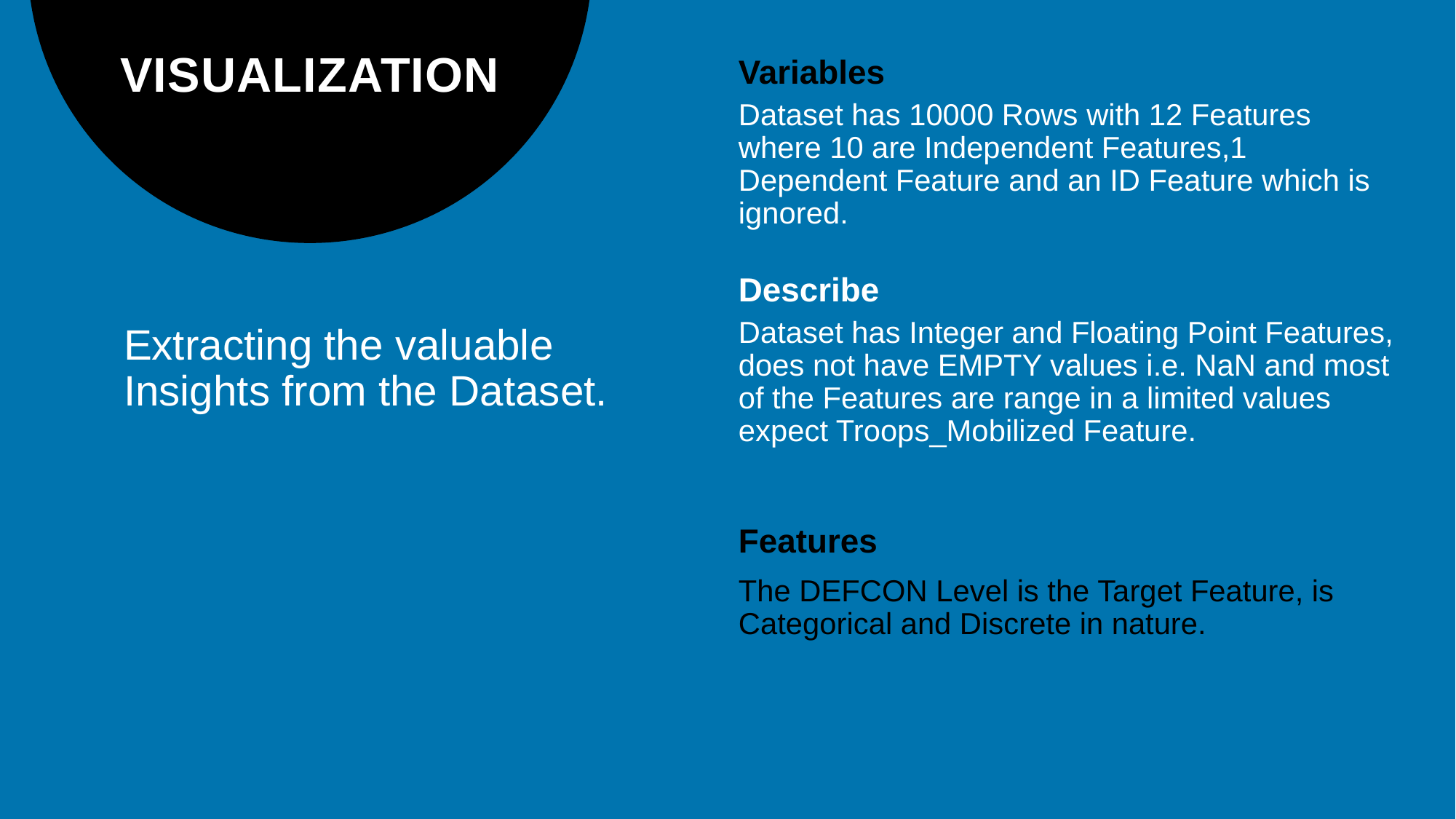

# VISUALIZATION

Variables
Dataset has 10000 Rows with 12 Features where 10 are Independent Features,1 Dependent Feature and an ID Feature which is ignored.
Describe
Dataset has Integer and Floating Point Features, does not have EMPTY values i.e. NaN and most of the Features are range in a limited values expect Troops_Mobilized Feature.
Extracting the valuable Insights from the Dataset.
Features
The DEFCON Level is the Target Feature, is Categorical and Discrete in nature.